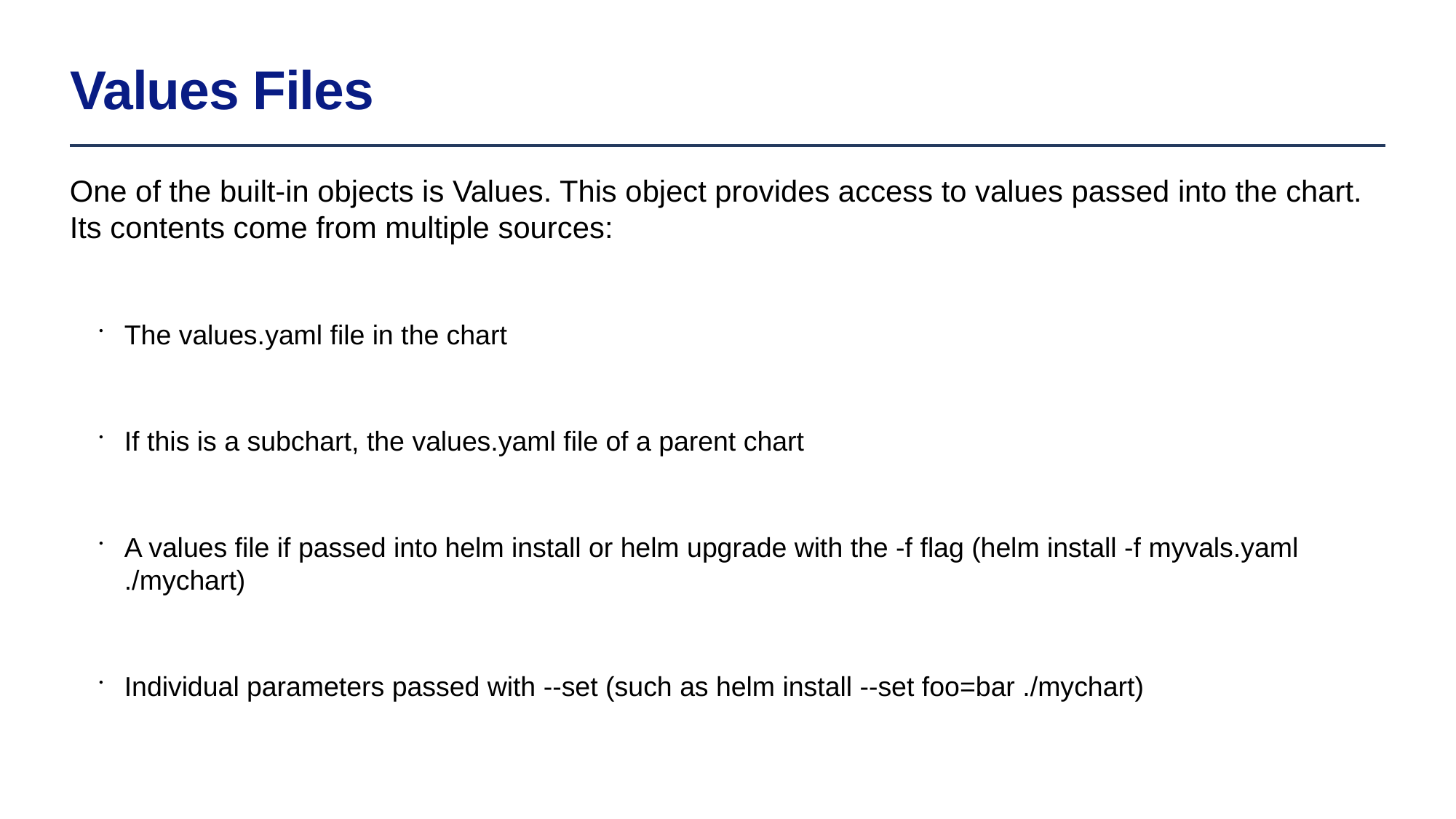

# Values Files
One of the built-in objects is Values. This object provides access to values passed into the chart. Its contents come from multiple sources:

The values.yaml file in the chart

If this is a subchart, the values.yaml file of a parent chart

A values file if passed into helm install or helm upgrade with the -f flag (helm install -f myvals.yaml ./mychart)

Individual parameters passed with --set (such as helm install --set foo=bar ./mychart)